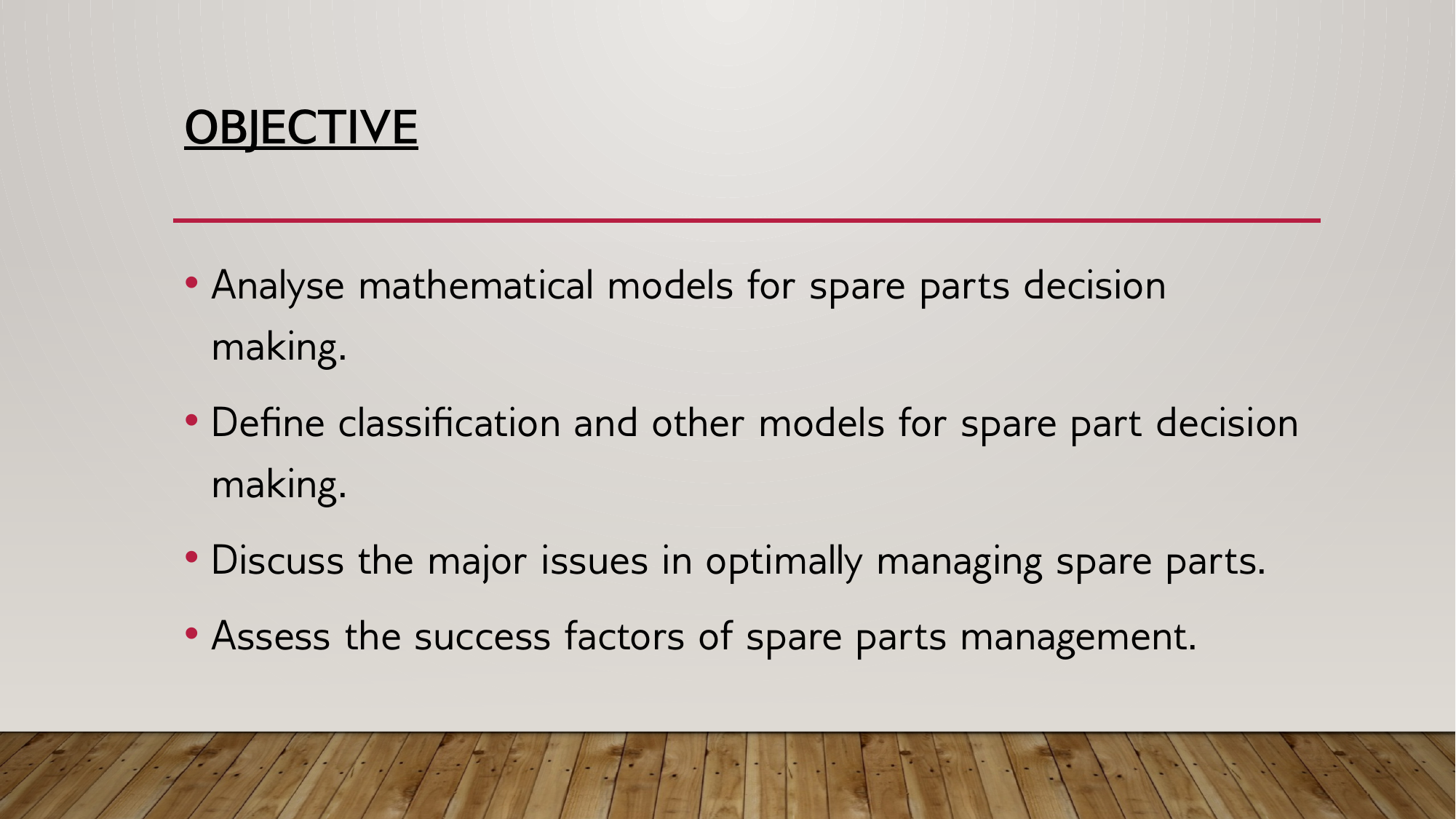

# ObJective
Analyse mathematical models for spare parts decision making.
Define classification and other models for spare part decision making.
Discuss the major issues in optimally managing spare parts.
Assess the success factors of spare parts management.